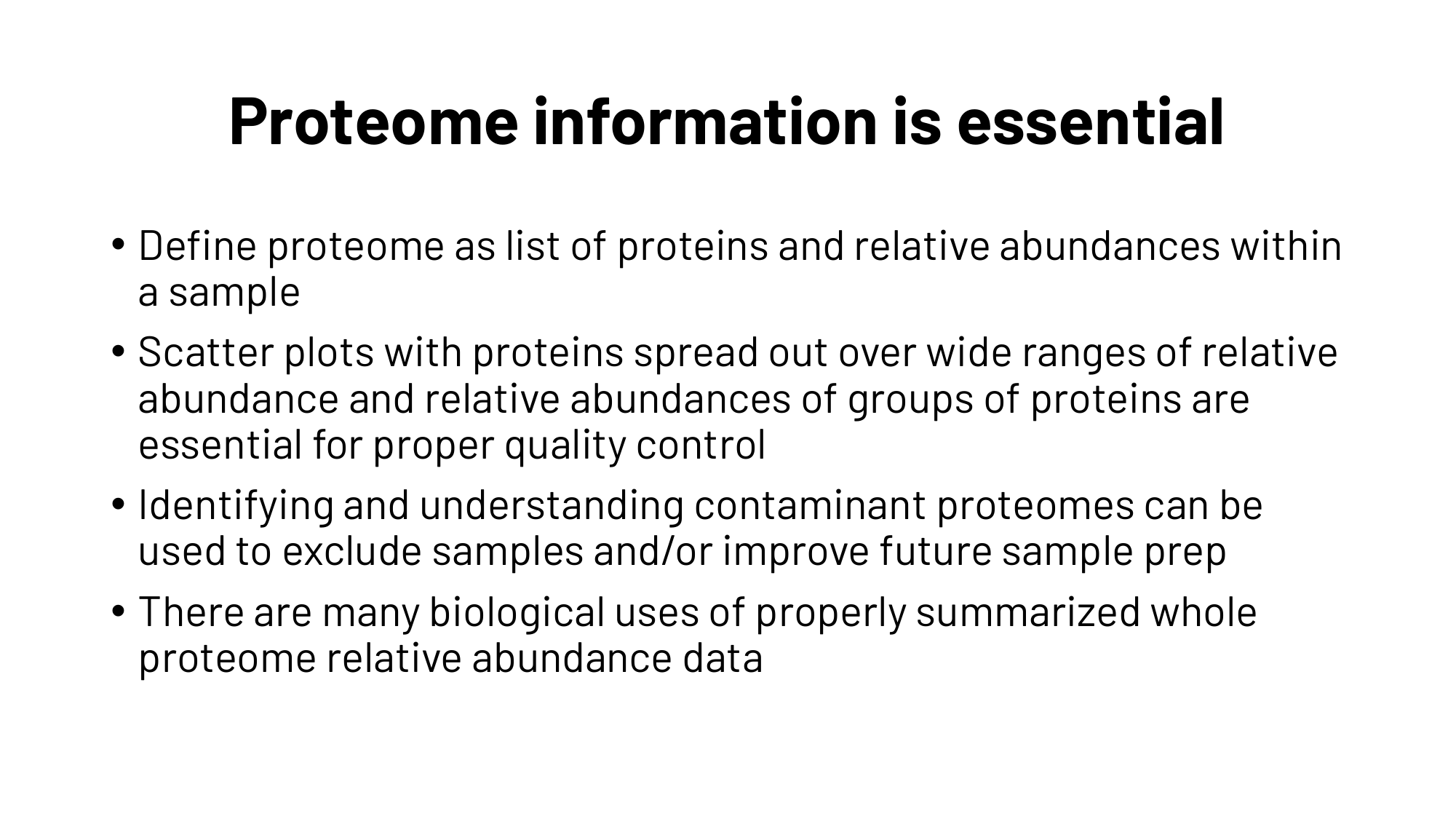

# Proteome information is essential
Define proteome as list of proteins and relative abundances within a sample
Scatter plots with proteins spread out over wide ranges of relative abundance and relative abundances of groups of proteins are essential for proper quality control
Identifying and understanding contaminant proteomes can be used to exclude samples and/or improve future sample prep
There are many biological uses of properly summarized whole proteome relative abundance data